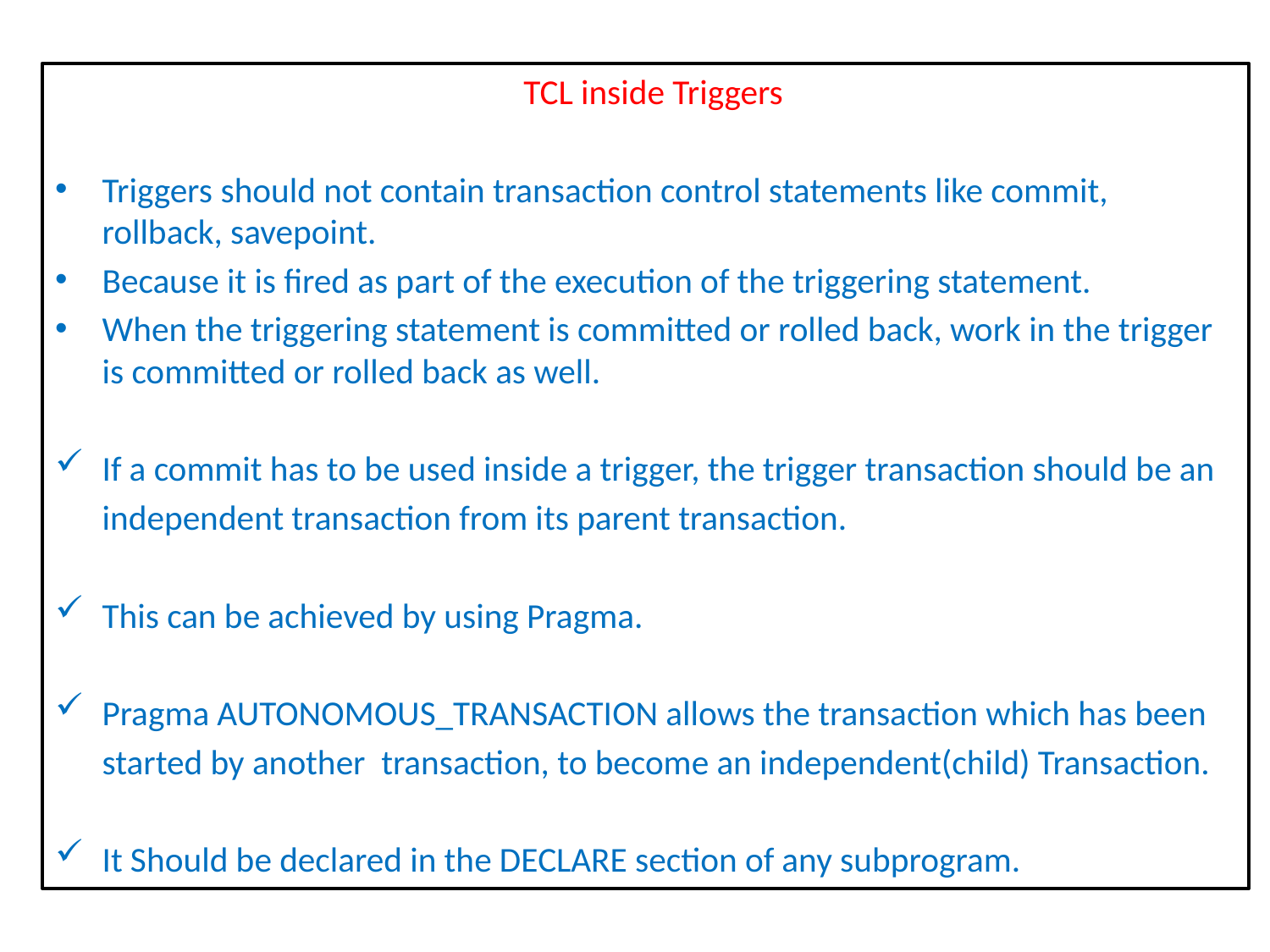

TCL inside Triggers

Triggers should not contain transaction control statements like commit, rollback, savepoint.
Because it is fired as part of the execution of the triggering statement.
When the triggering statement is committed or rolled back, work in the trigger is committed or rolled back as well.

If a commit has to be used inside a trigger, the trigger transaction should be an
	independent transaction from its parent transaction.

This can be achieved by using Pragma.

Pragma AUTONOMOUS_TRANSACTION allows the transaction which has been
	started by another  transaction, to become an independent(child) Transaction.

It Should be declared in the DECLARE section of any subprogram.